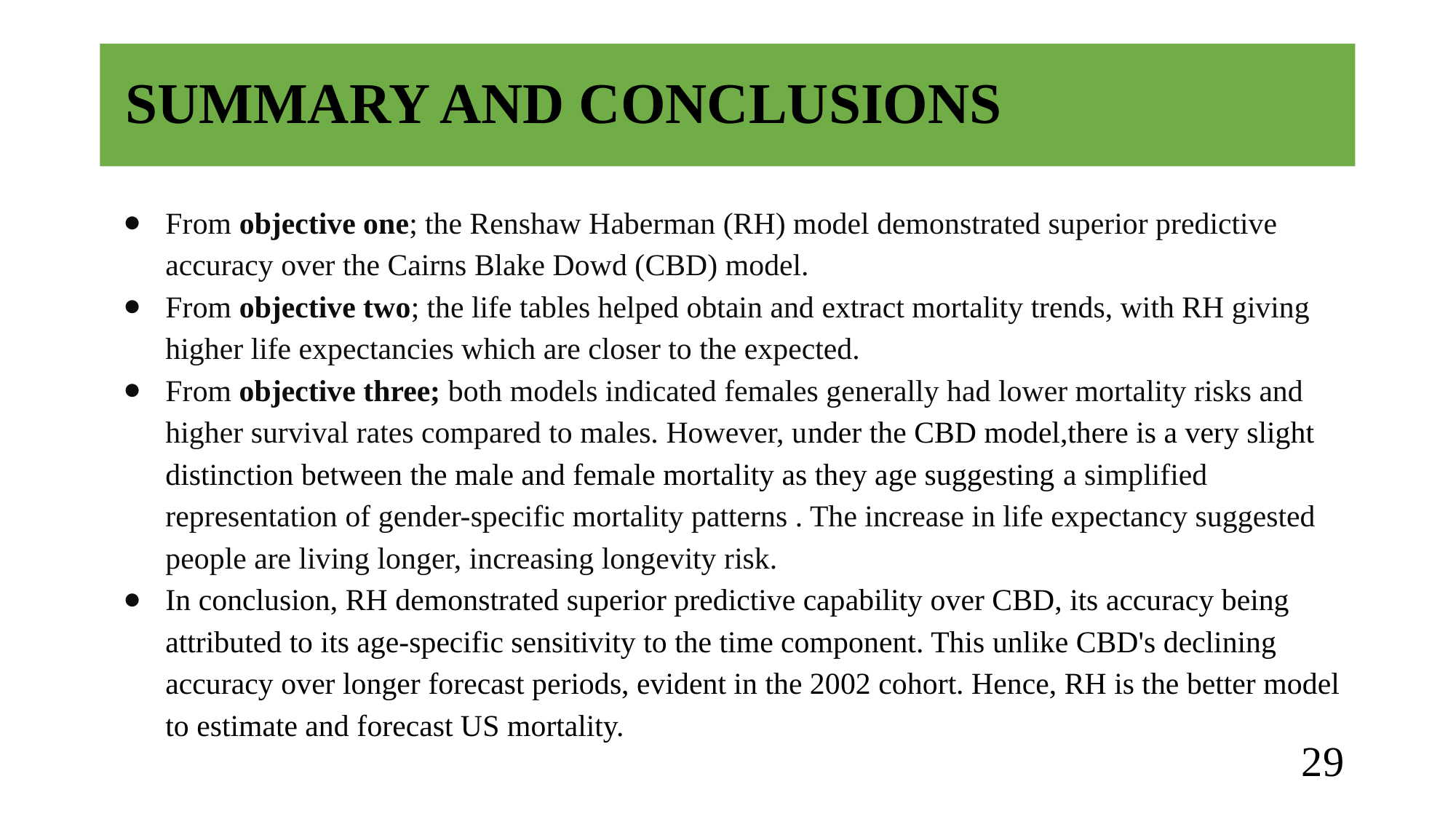

# SUMMARY AND CONCLUSIONS
From objective one; the Renshaw Haberman (RH) model demonstrated superior predictive accuracy over the Cairns Blake Dowd (CBD) model.
From objective two; the life tables helped obtain and extract mortality trends, with RH giving higher life expectancies which are closer to the expected.
From objective three; both models indicated females generally had lower mortality risks and higher survival rates compared to males. However, under the CBD model,there is a very slight distinction between the male and female mortality as they age suggesting a simplified representation of gender-specific mortality patterns . The increase in life expectancy suggested people are living longer, increasing longevity risk.
In conclusion, RH demonstrated superior predictive capability over CBD, its accuracy being attributed to its age-specific sensitivity to the time component. This unlike CBD's declining accuracy over longer forecast periods, evident in the 2002 cohort. Hence, RH is the better model to estimate and forecast US mortality.

29